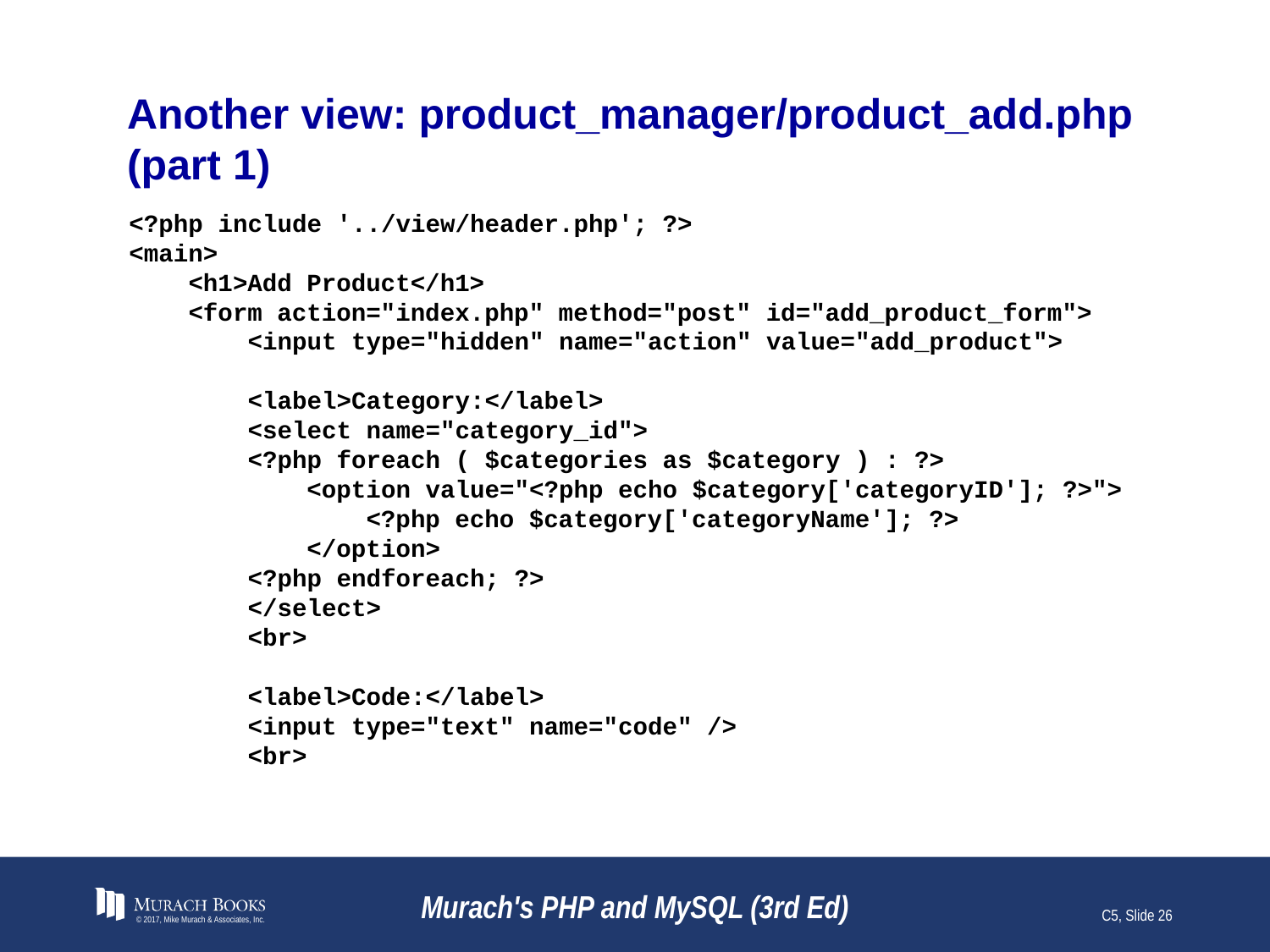

# Another view: product_manager/product_add.php (part 1)
<?php include '../view/header.php'; ?>
<main>
    <h1>Add Product</h1>
    <form action="index.php" method="post" id="add_product_form">
        <input type="hidden" name="action" value="add_product">

        <label>Category:</label>
        <select name="category_id">
        <?php foreach ( $categories as $category ) : ?>
            <option value="<?php echo $category['categoryID']; ?>">
                <?php echo $category['categoryName']; ?>
            </option>
        <?php endforeach; ?>
        </select>
        <br>

        <label>Code:</label>
        <input type="text" name="code" />
        <br>

© 2017, Mike Murach & Associates, Inc.
Murach's PHP and MySQL (3rd Ed)

C5, Slide 26